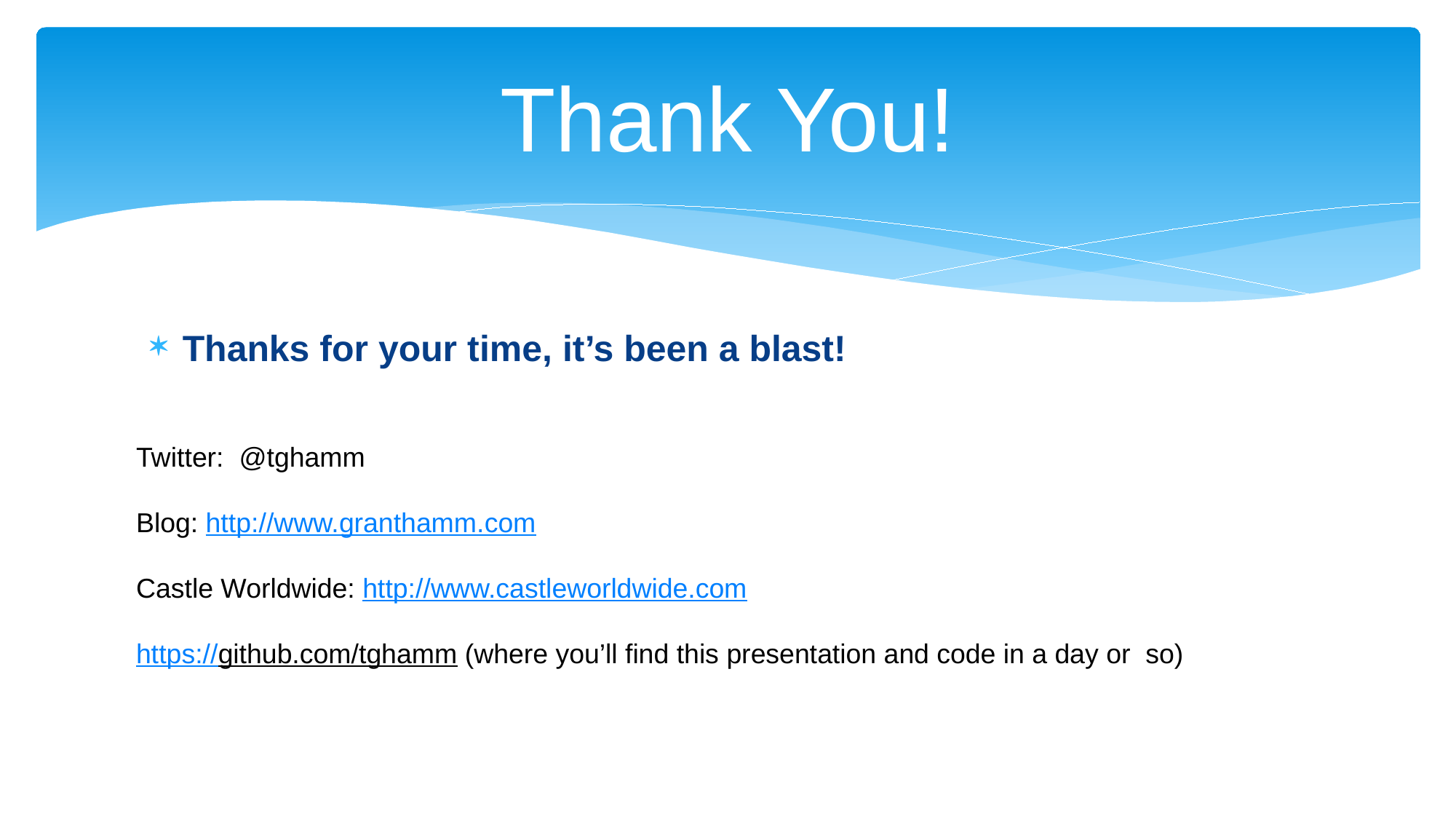

# Thank You!
Thanks for your time, it’s been a blast!
Twitter:  @tghamm

Blog: http://www.granthamm.com

Castle Worldwide: http://www.castleworldwide.com

https://github.com/tghamm (where you’ll find this presentation and code in a day or  so)